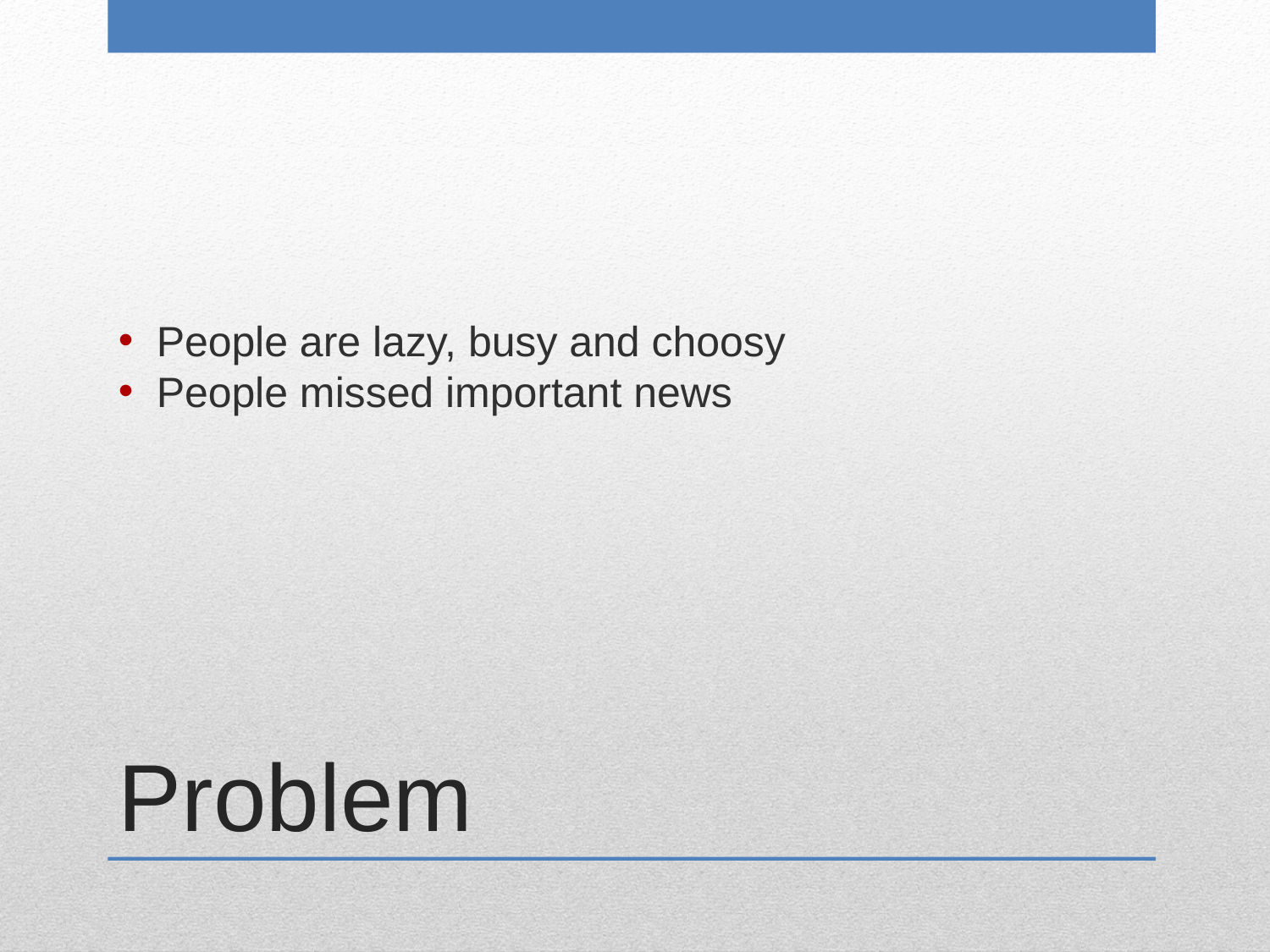

People are lazy, busy and choosy
People missed important news
Problem